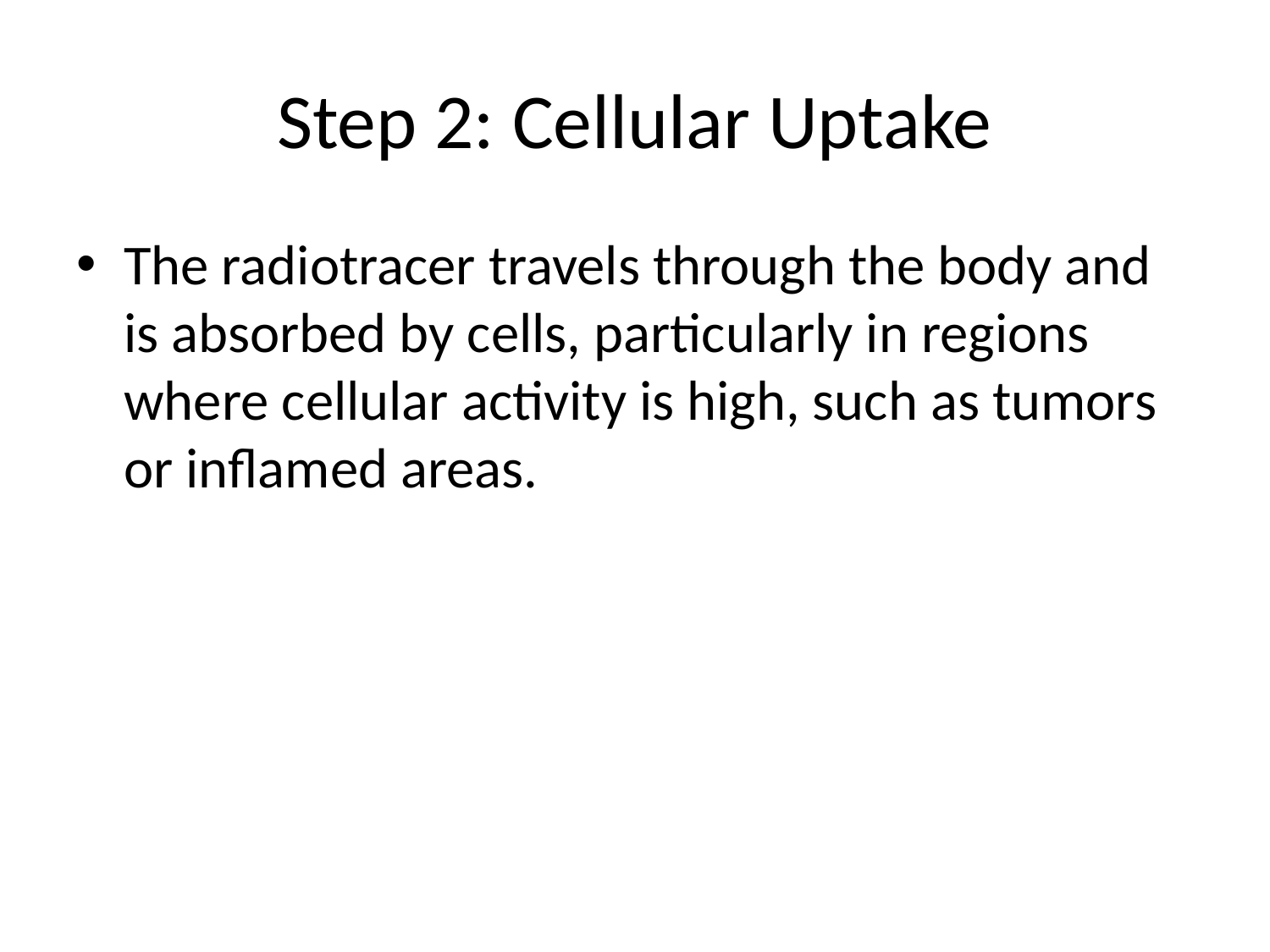

# Step 2: Cellular Uptake
The radiotracer travels through the body and is absorbed by cells, particularly in regions where cellular activity is high, such as tumors or inflamed areas.